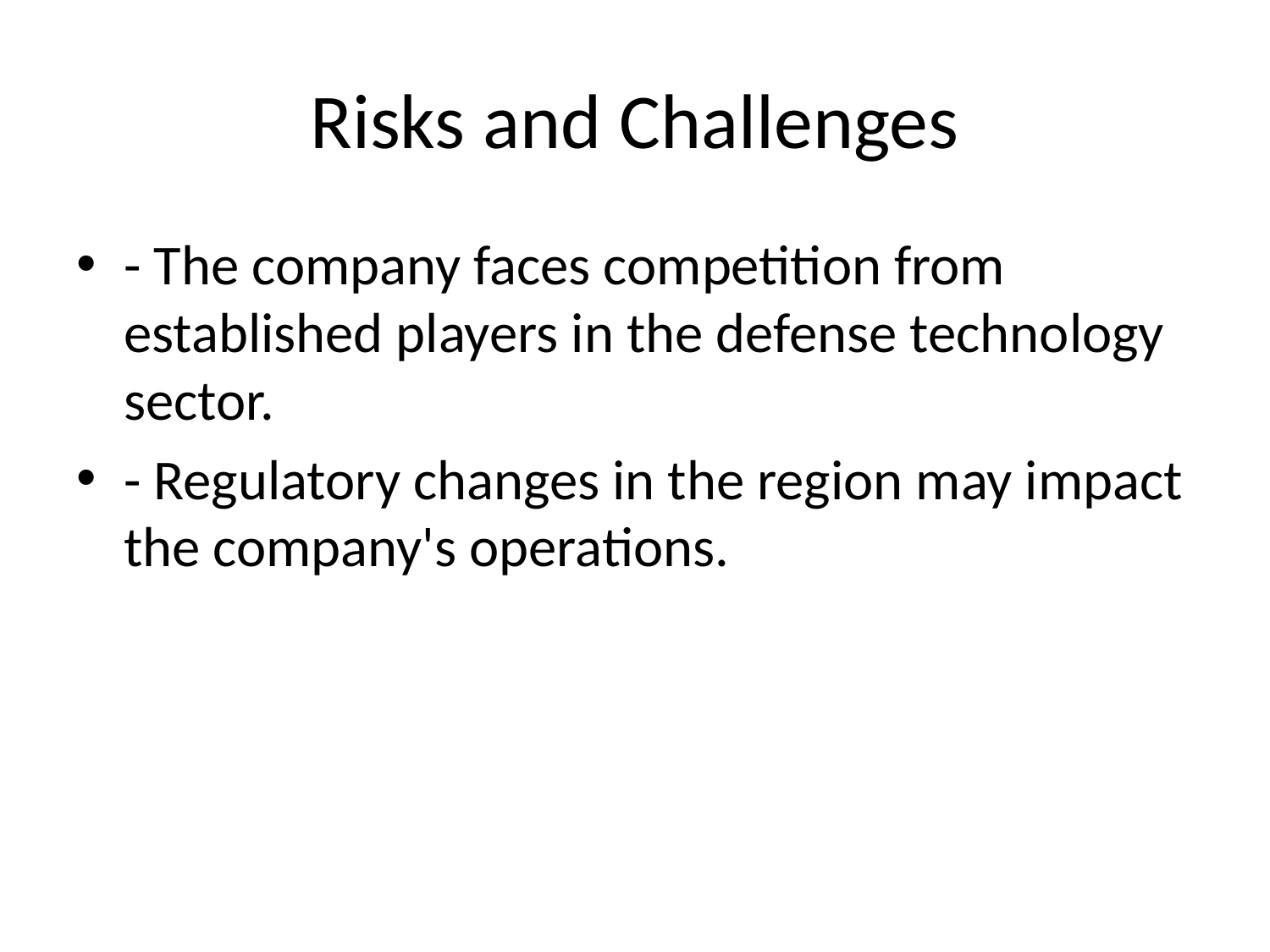

# Risks and Challenges
- The company faces competition from established players in the defense technology sector.
- Regulatory changes in the region may impact the company's operations.